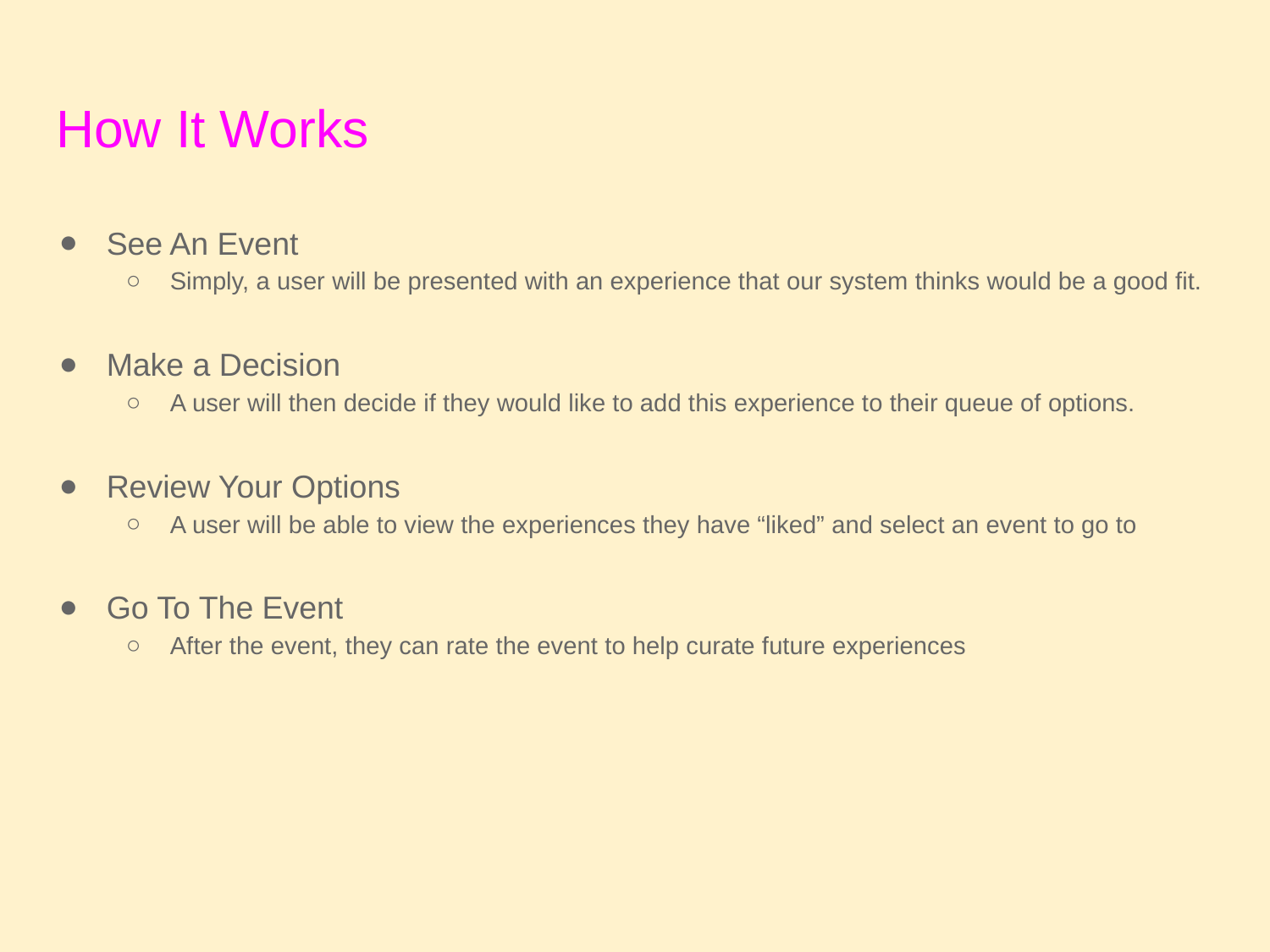

# How It Works
See An Event
Simply, a user will be presented with an experience that our system thinks would be a good fit.

Make a Decision
A user will then decide if they would like to add this experience to their queue of options.

Review Your Options
A user will be able to view the experiences they have “liked” and select an event to go to

Go To The Event
After the event, they can rate the event to help curate future experiences